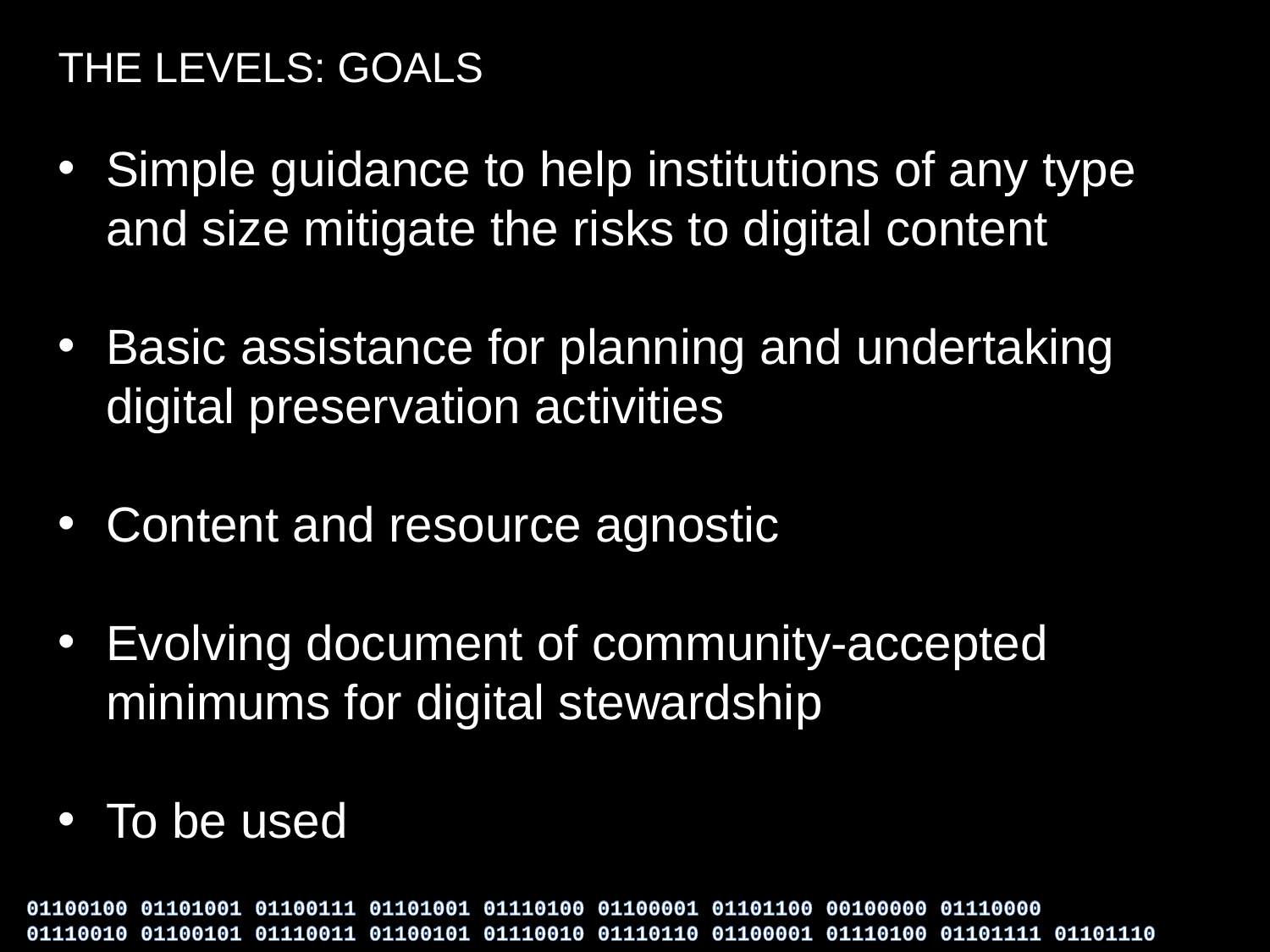

THE LEVELS: GOALS
Simple guidance to help institutions of any type and size mitigate the risks to digital content

Basic assistance for planning and undertaking digital preservation activities

Content and resource agnostic

Evolving document of community-accepted minimums for digital stewardship

To be used
01100100 01101001 01100111 01101001 01110100 01100001 01101100 00100000 01110000
01110010 01100101 01110011 01100101 01110010 01110110 01100001 01110100 01101111 01101110
01100100 01101001 01100111 01101001 01110100 01100001 01101100 00100000 01110000
01110010 01100101 01110011 01100101 01110010 01110110 01100001 01110100 01101111 01101110